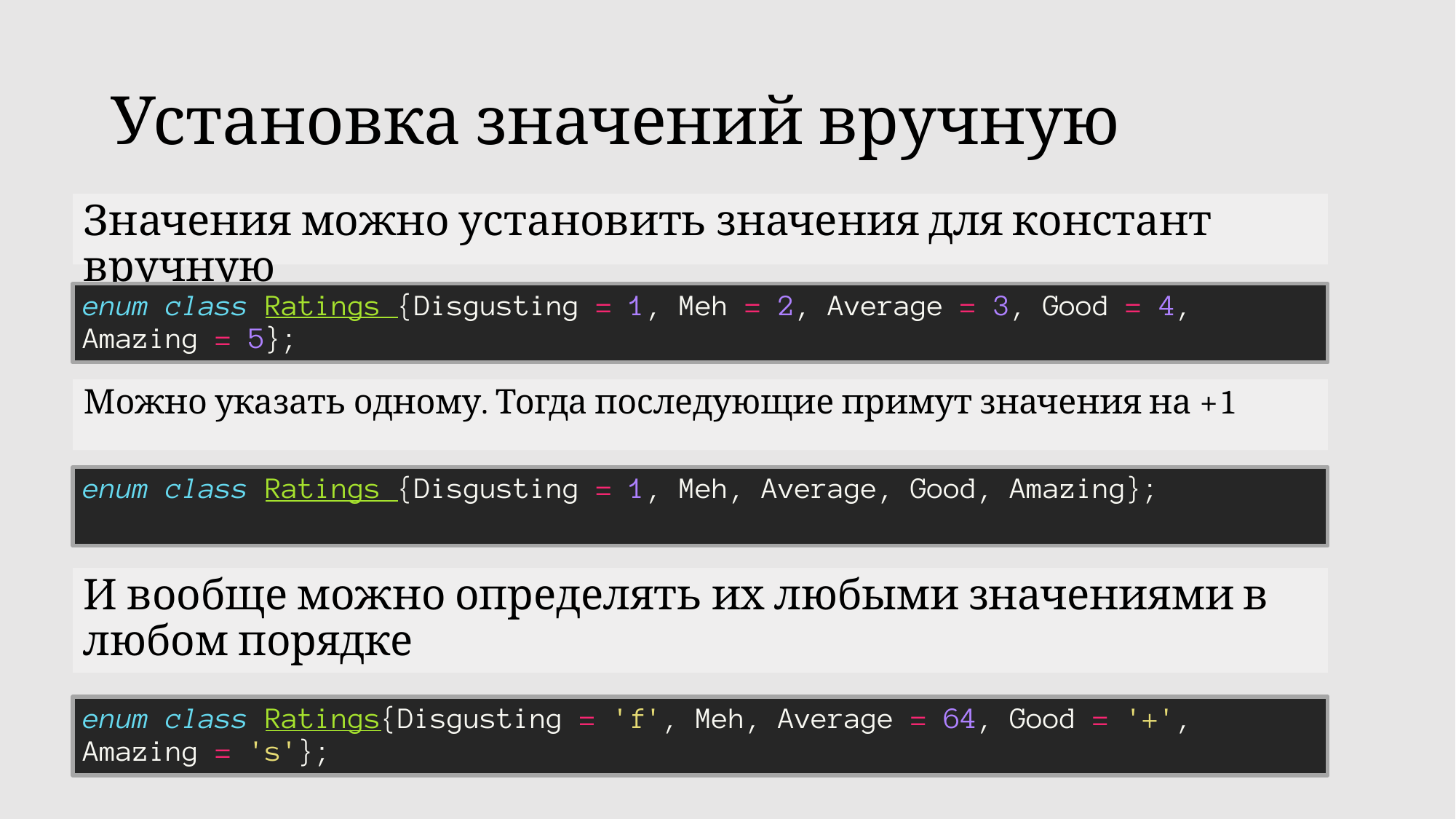

# Установка значений вручную
Значения можно установить значения для констант вручную
enum class Ratings {Disgusting = 1, Meh = 2, Average = 3, Good = 4, Amazing = 5};
Можно указать одному. Тогда последующие примут значения на +1
enum class Ratings {Disgusting = 1, Meh, Average, Good, Amazing};
И вообще можно определять их любыми значениями в любом порядке
enum class Ratings{Disgusting = 'f', Meh, Average = 64, Good = '+', Amazing = 's'};